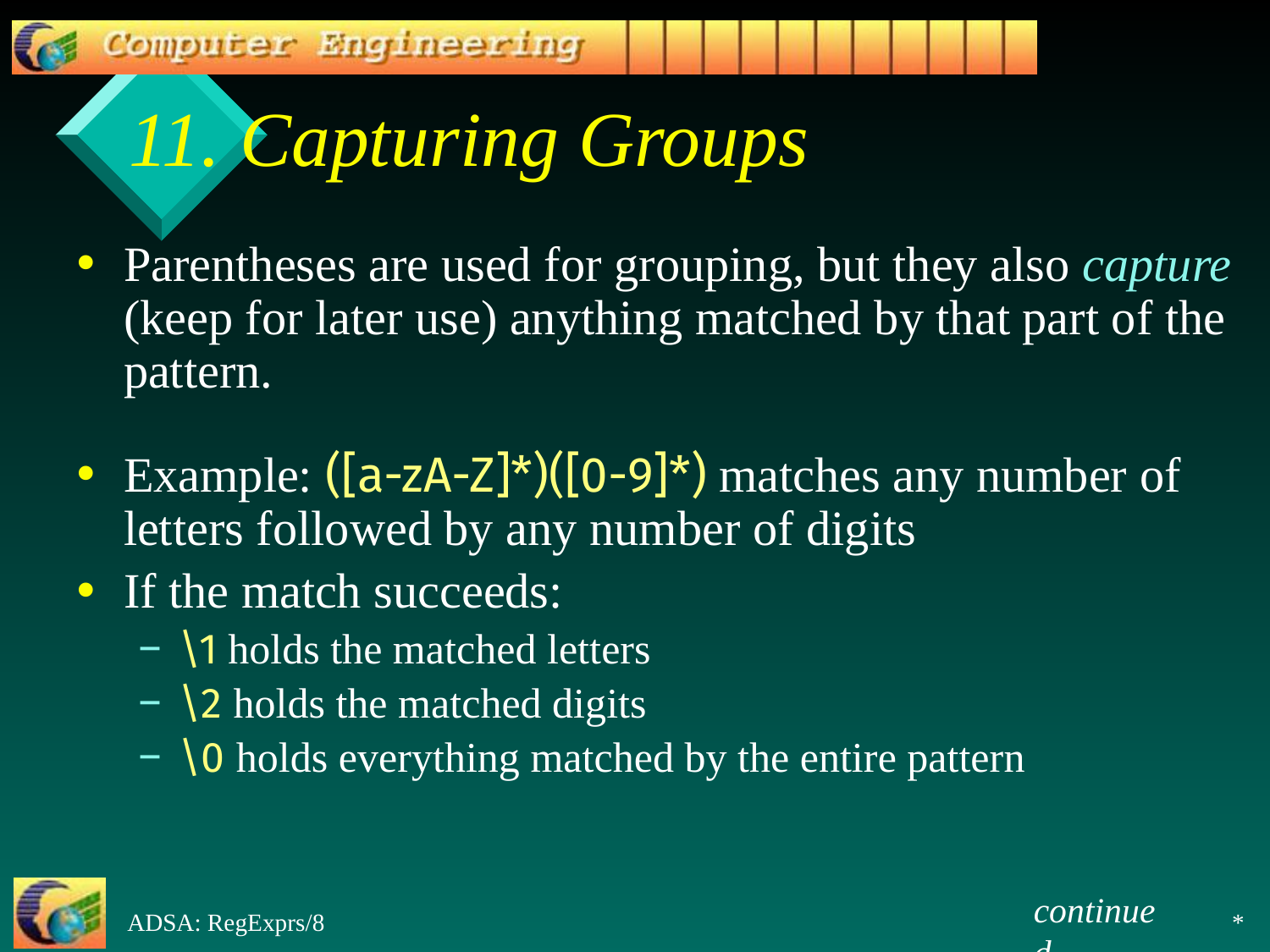

# 11. Capturing Groups
Parentheses are used for grouping, but they also capture (keep for later use) anything matched by that part of the pattern.

Example: ([a-zA-Z]*)([0-9]*) matches any number of letters followed by any number of digits
If the match succeeds:
\1 holds the matched letters
\2 holds the matched digits
\0 holds everything matched by the entire pattern

continued